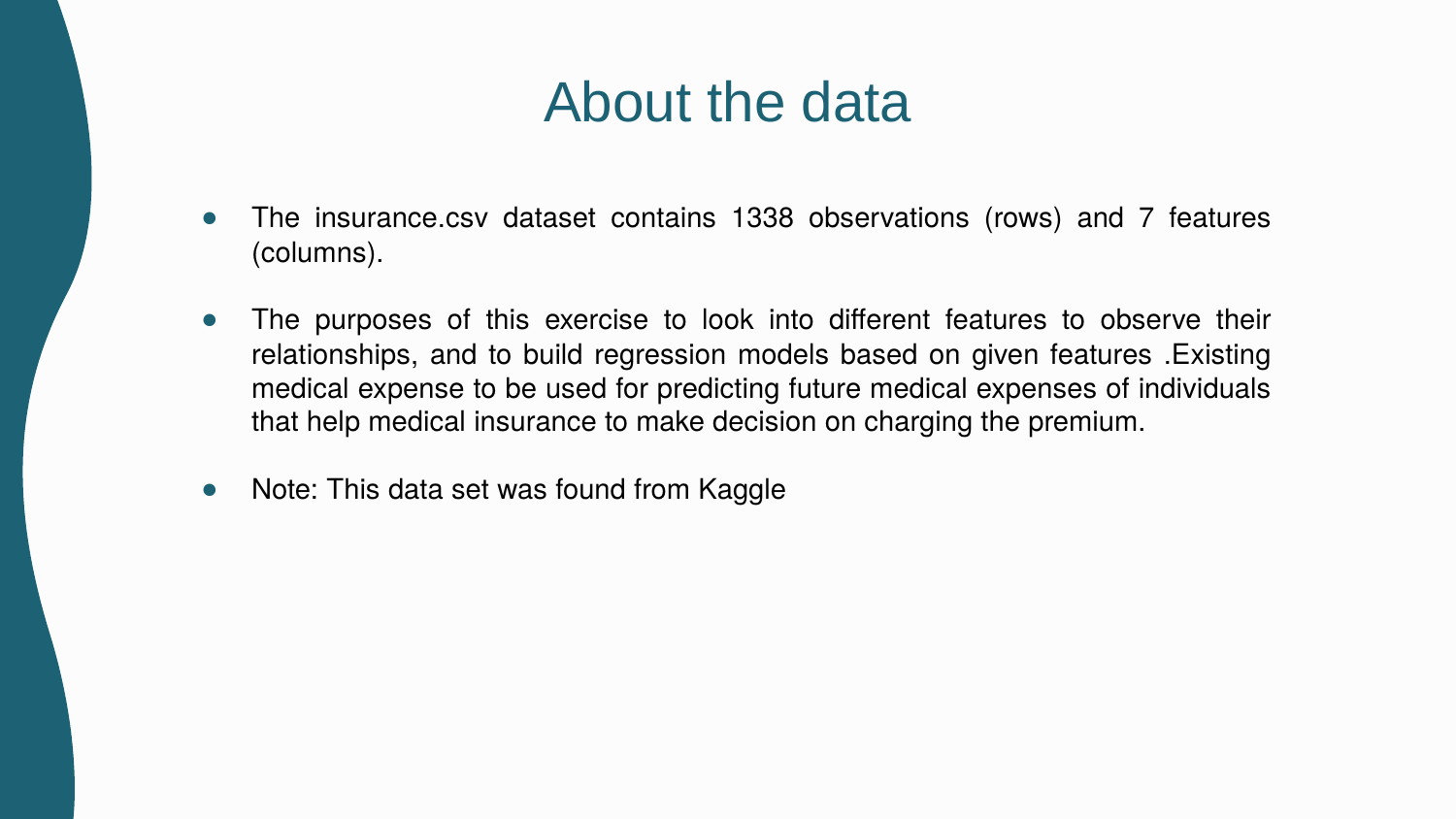

# About the data
The insurance.csv dataset contains 1338 observations (rows) and 7 features (columns).

The purposes of this exercise to look into different features to observe their relationships, and to build regression models based on given features .Existing medical expense to be used for predicting future medical expenses of individuals that help medical insurance to make decision on charging the premium.

Note: This data set was found from Kaggle